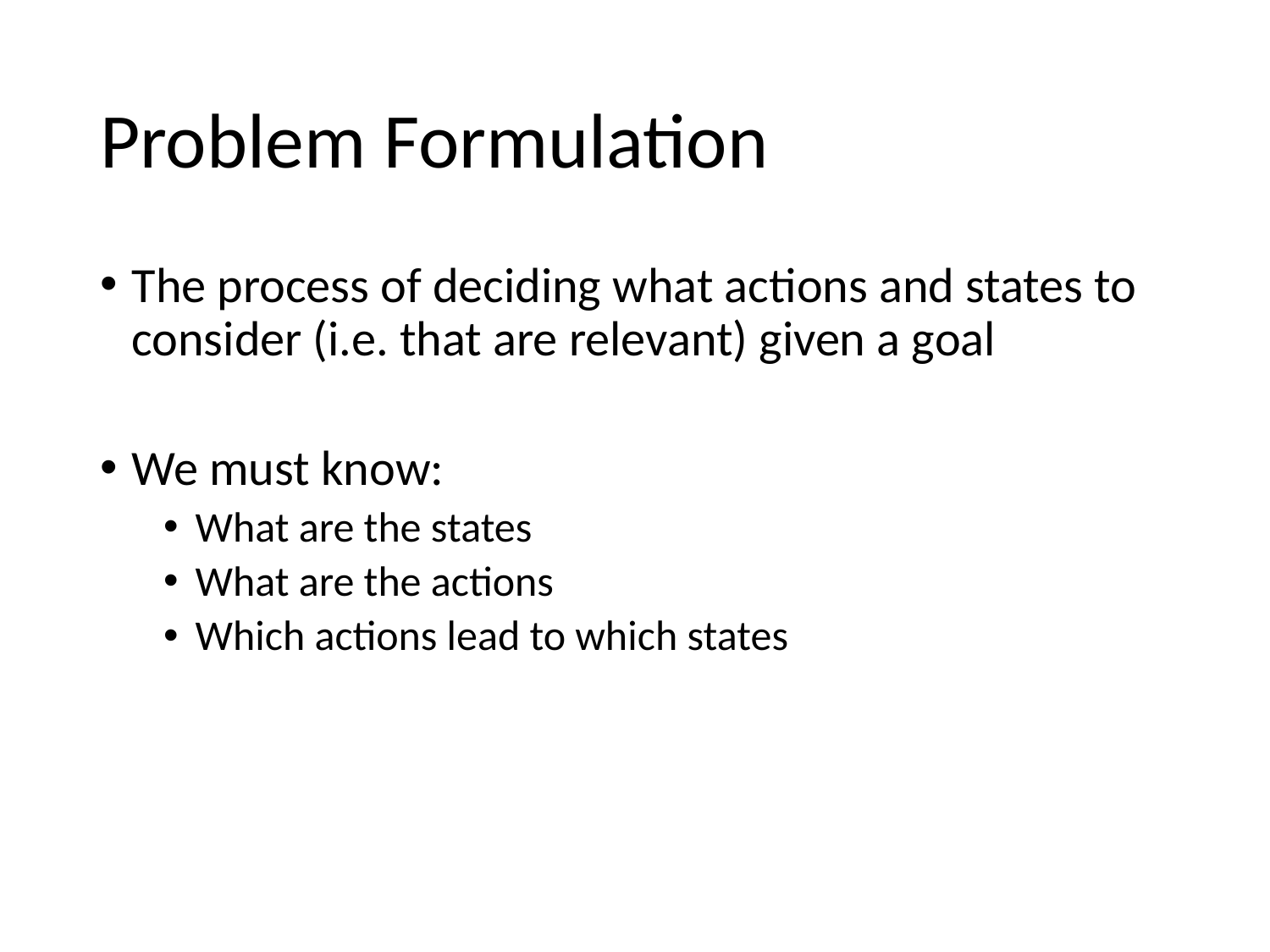

# Problem Formulation
The process of deciding what actions and states to consider (i.e. that are relevant) given a goal
We must know:
What are the states
What are the actions
Which actions lead to which states